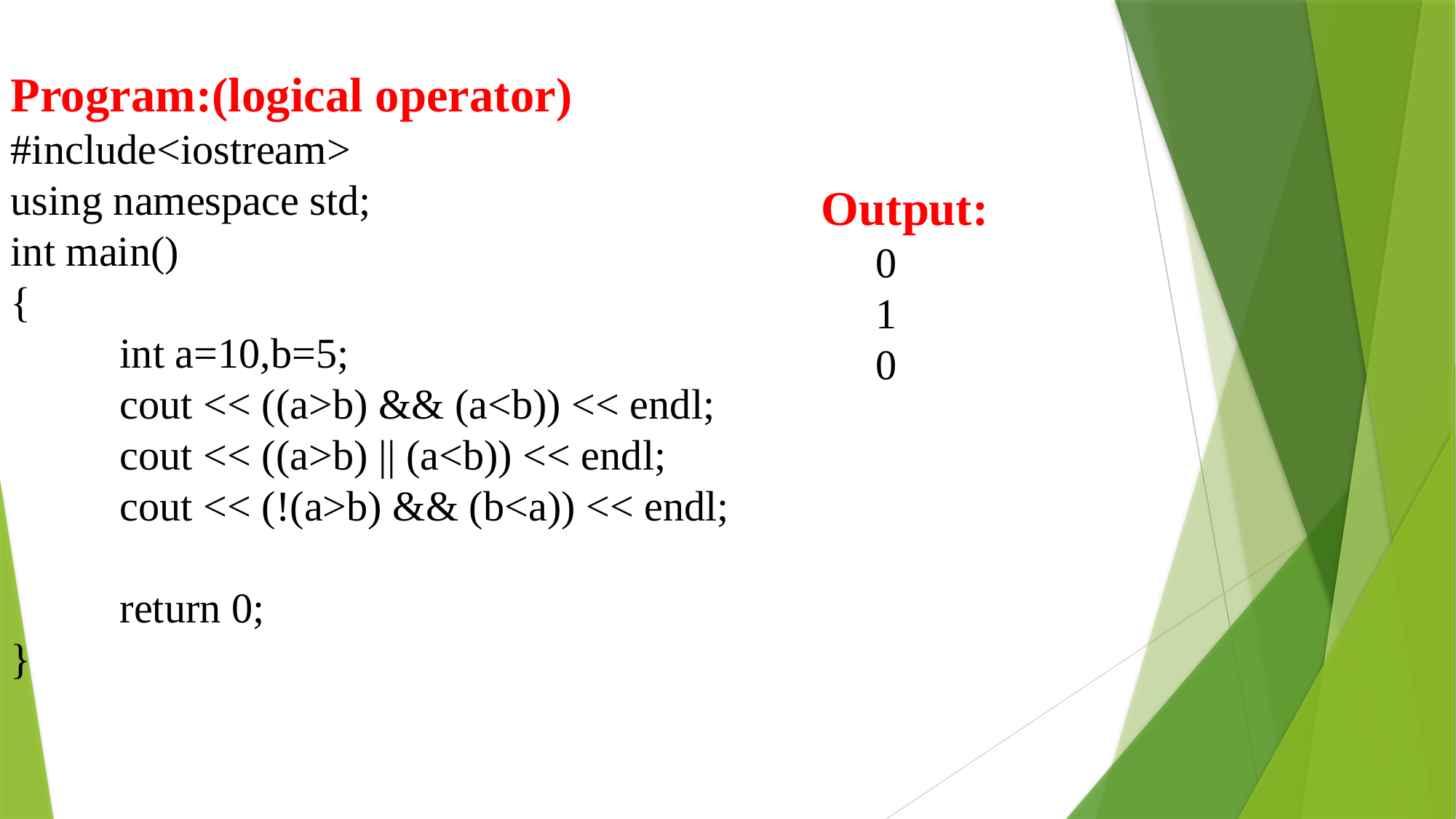

Program:(logical operator)
#include<iostream>
using namespace std;
int main()
{
	int a=10,b=5;
	cout << ((a>b) && (a<b)) << endl;
	cout << ((a>b) || (a<b)) << endl;
	cout << (!(a>b) && (b<a)) << endl;

	return 0;
}
Output:
0
1
0